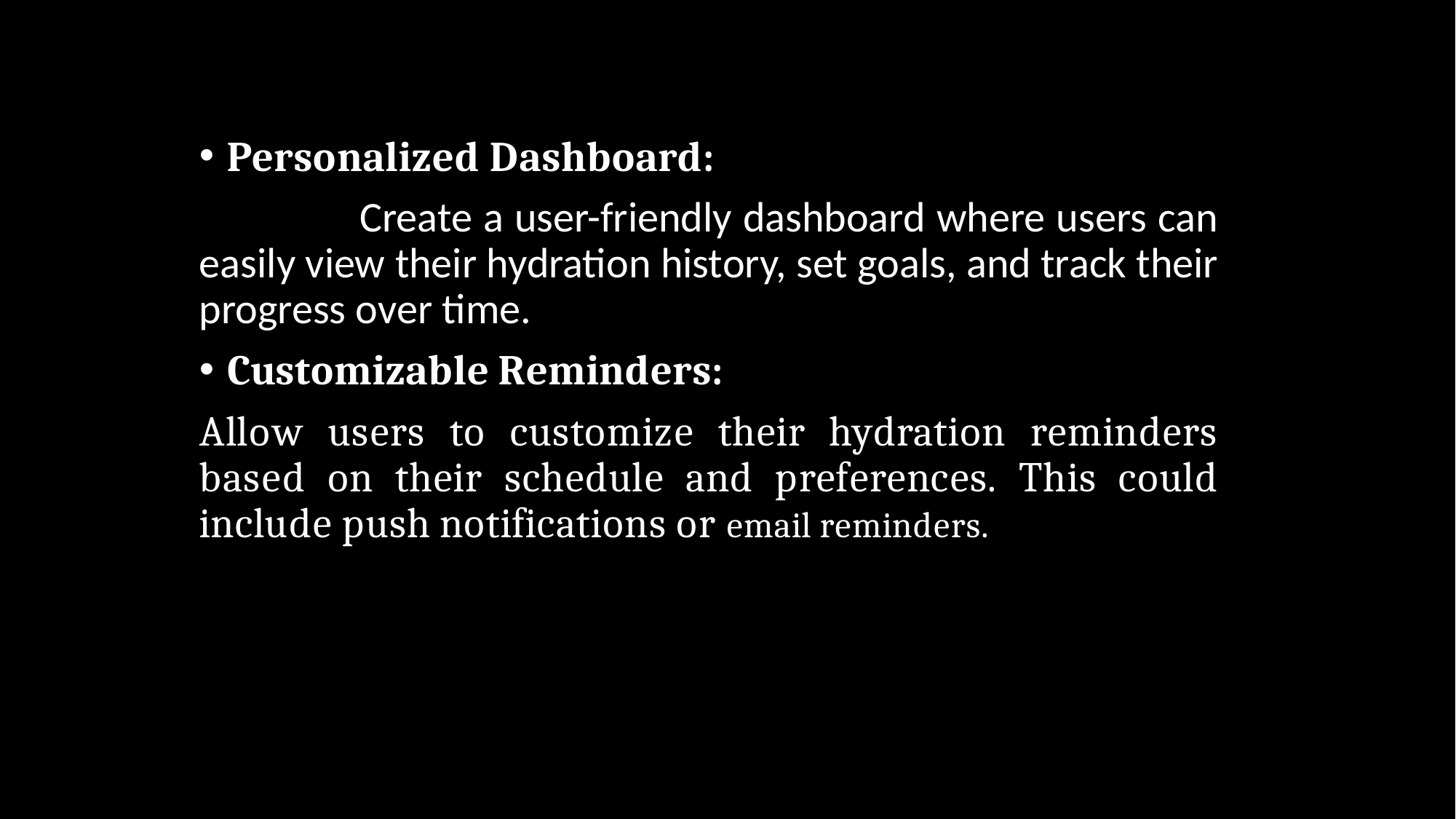

Personalized Dashboard:
               Create a user-friendly dashboard where users can easily view their hydration history, set goals, and track their progress over time.
Customizable Reminders:
Allow users to customize their hydration reminders based on their schedule and preferences. This could include push notifications or email reminders.